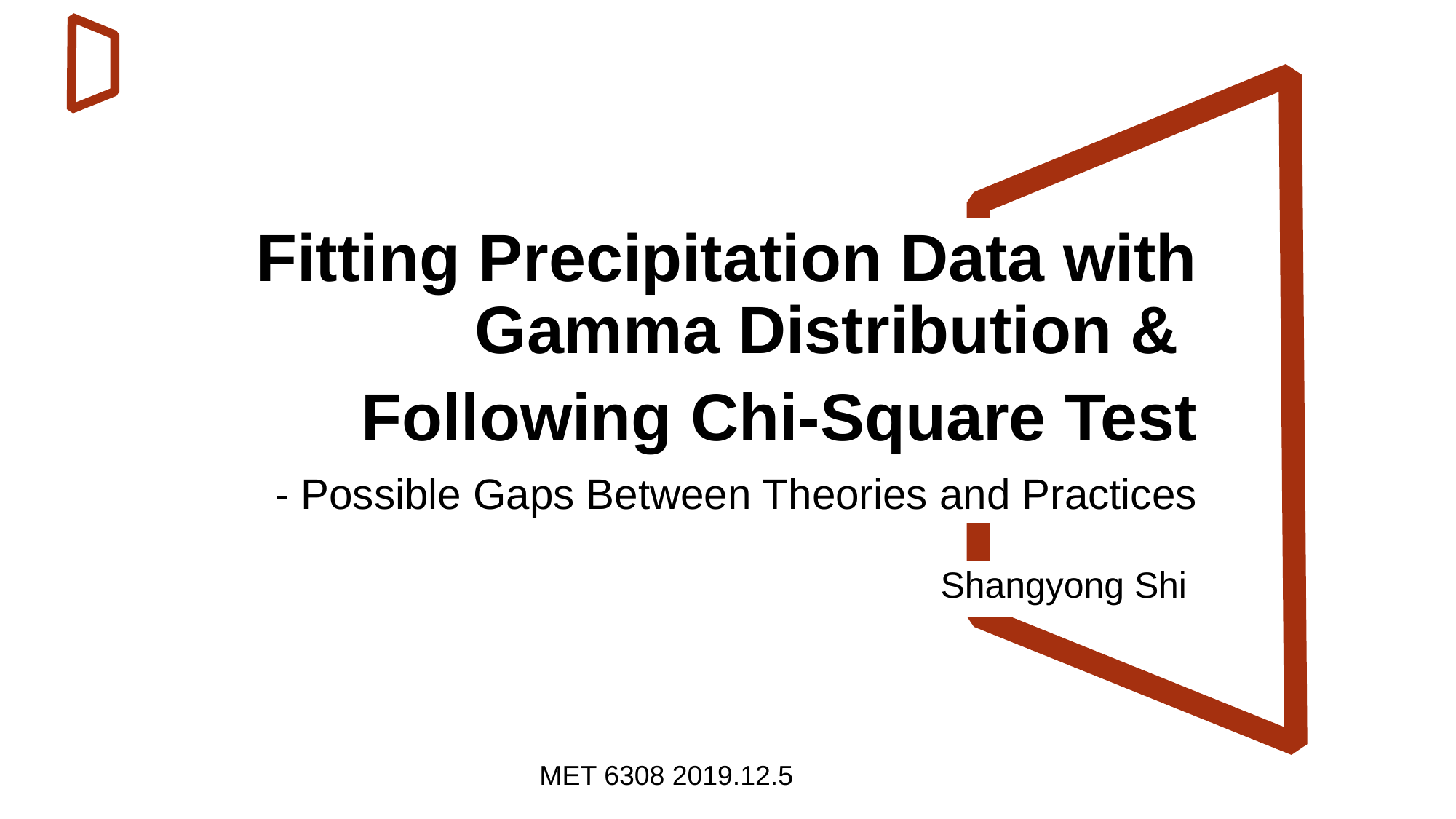

Fitting Precipitation Data with Gamma Distribution &
Following Chi-Square Test
- Possible Gaps Between Theories and Practices
Shangyong Shi
MET 6308 2019.12.5